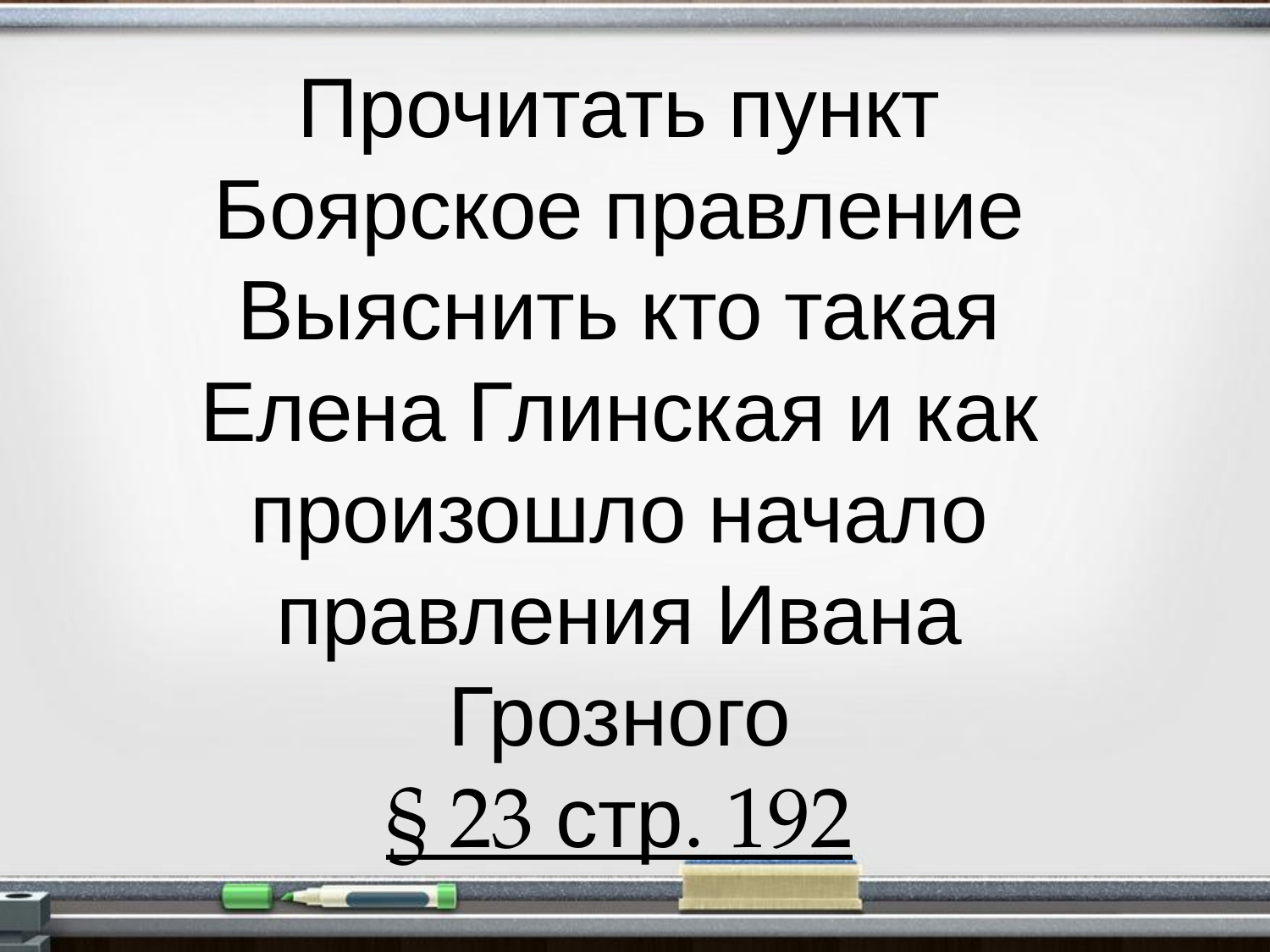

Прочитать пункт Боярское правление
Выяснить кто такая Елена Глинская и как произошло начало правления Ивана Грозного
§ 23 стр. 192